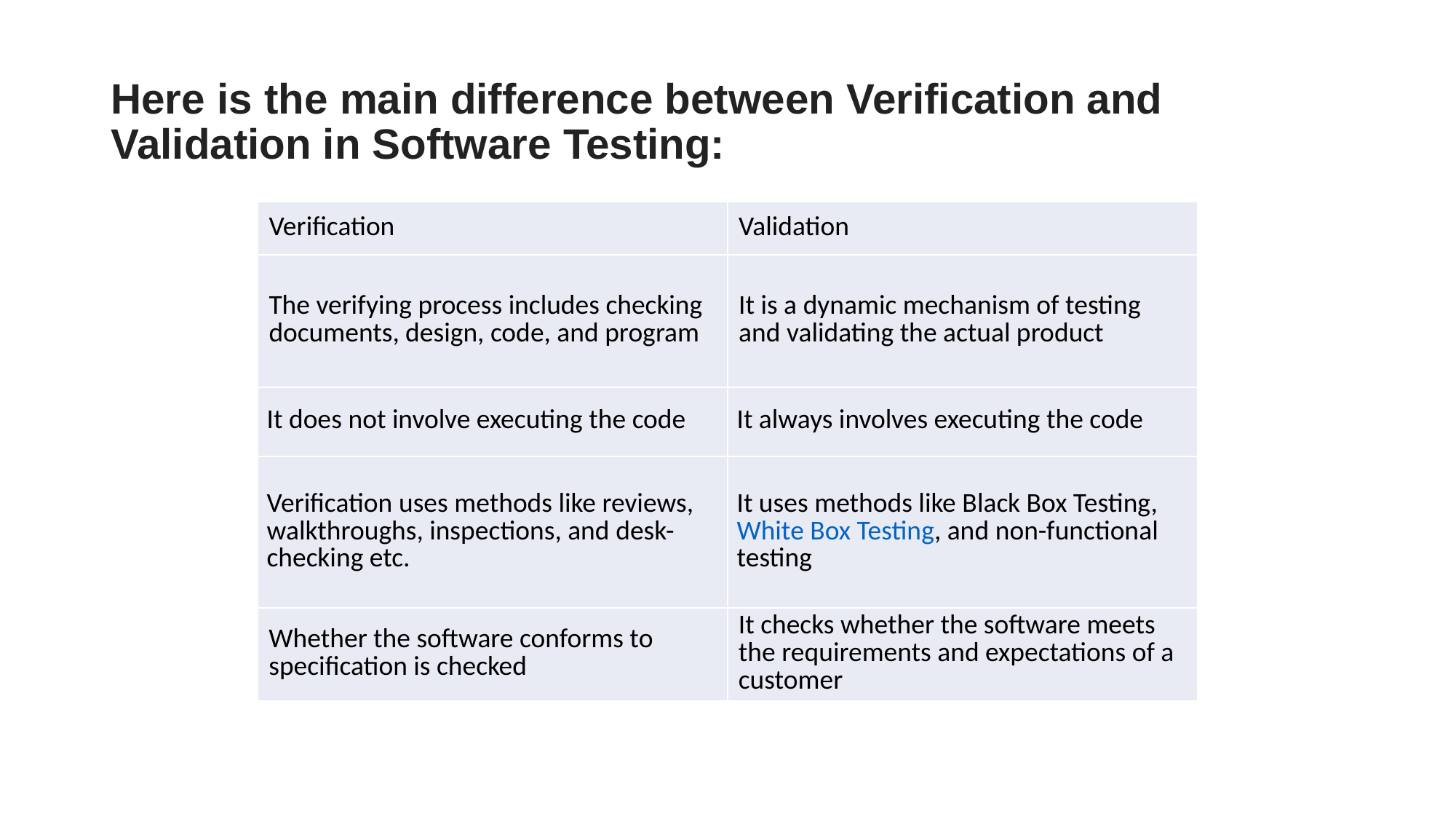

# Here is the main difference between Verification and Validation in Software Testing:
| Verification | Validation |
| --- | --- |
| The verifying process includes checking documents, design, code, and program | It is a dynamic mechanism of testing and validating the actual product |
| It does not involve executing the code | It always involves executing the code |
| --- | --- |
| Verification uses methods like reviews, walkthroughs, inspections, and desk- checking etc. | It uses methods like Black Box Testing, White Box Testing, and non-functional testing |
| Whether the software conforms to specification is checked | It checks whether the software meets the requirements and expectations of a customer |
| --- | --- |